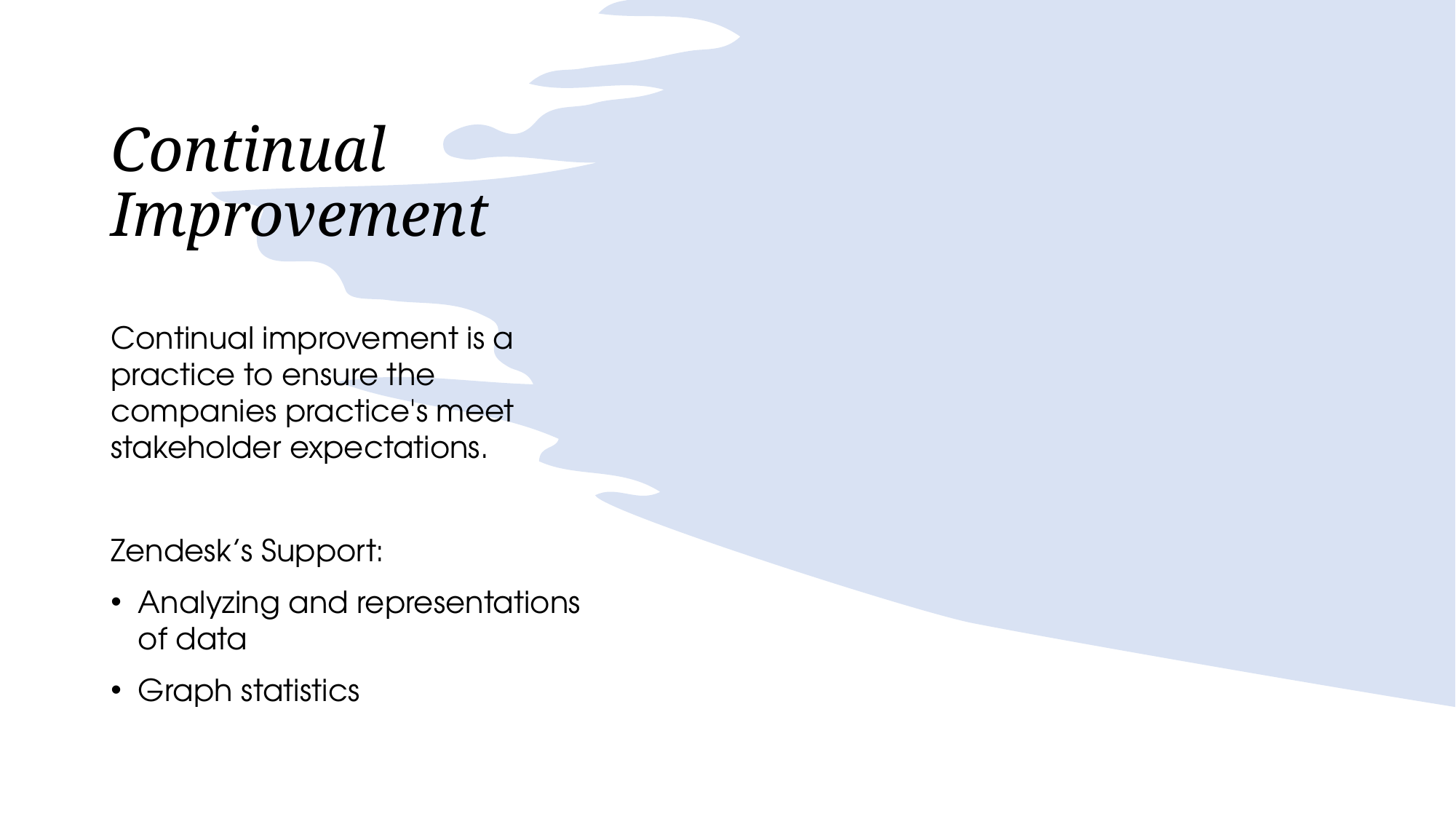

Continual Improvement
Continual improvement is a practice to ensure the companies practice's meet stakeholder expectations.

Zendesk’s Support:
Analyzing and representations of data
Graph statistics